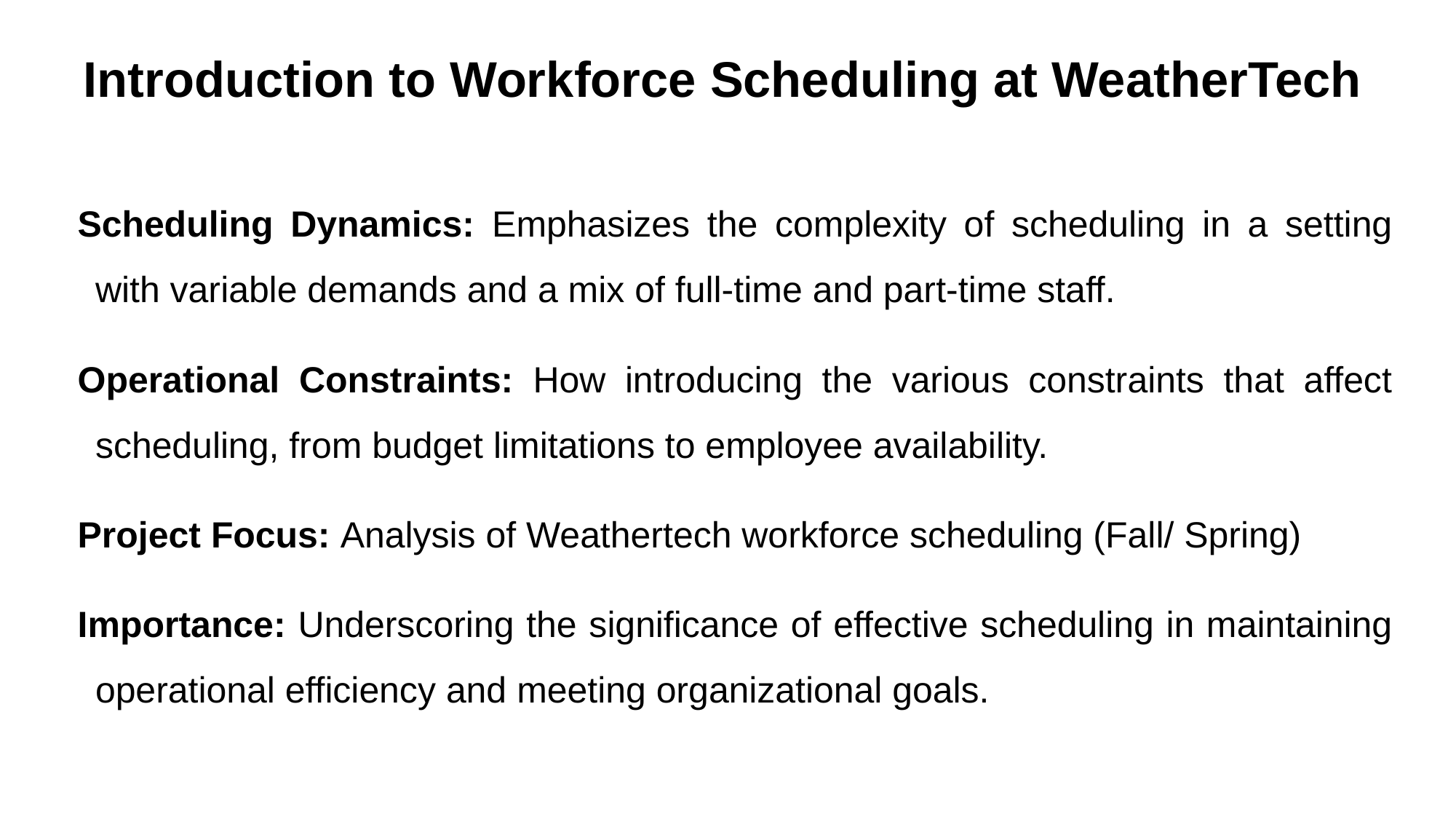

# Introduction to Workforce Scheduling at WeatherTech
Scheduling Dynamics: Emphasizes the complexity of scheduling in a setting with variable demands and a mix of full-time and part-time staff.
Operational Constraints: How introducing the various constraints that affect scheduling, from budget limitations to employee availability.
Project Focus: Analysis of Weathertech workforce scheduling (Fall/ Spring)
Importance: Underscoring the significance of effective scheduling in maintaining operational efficiency and meeting organizational goals.